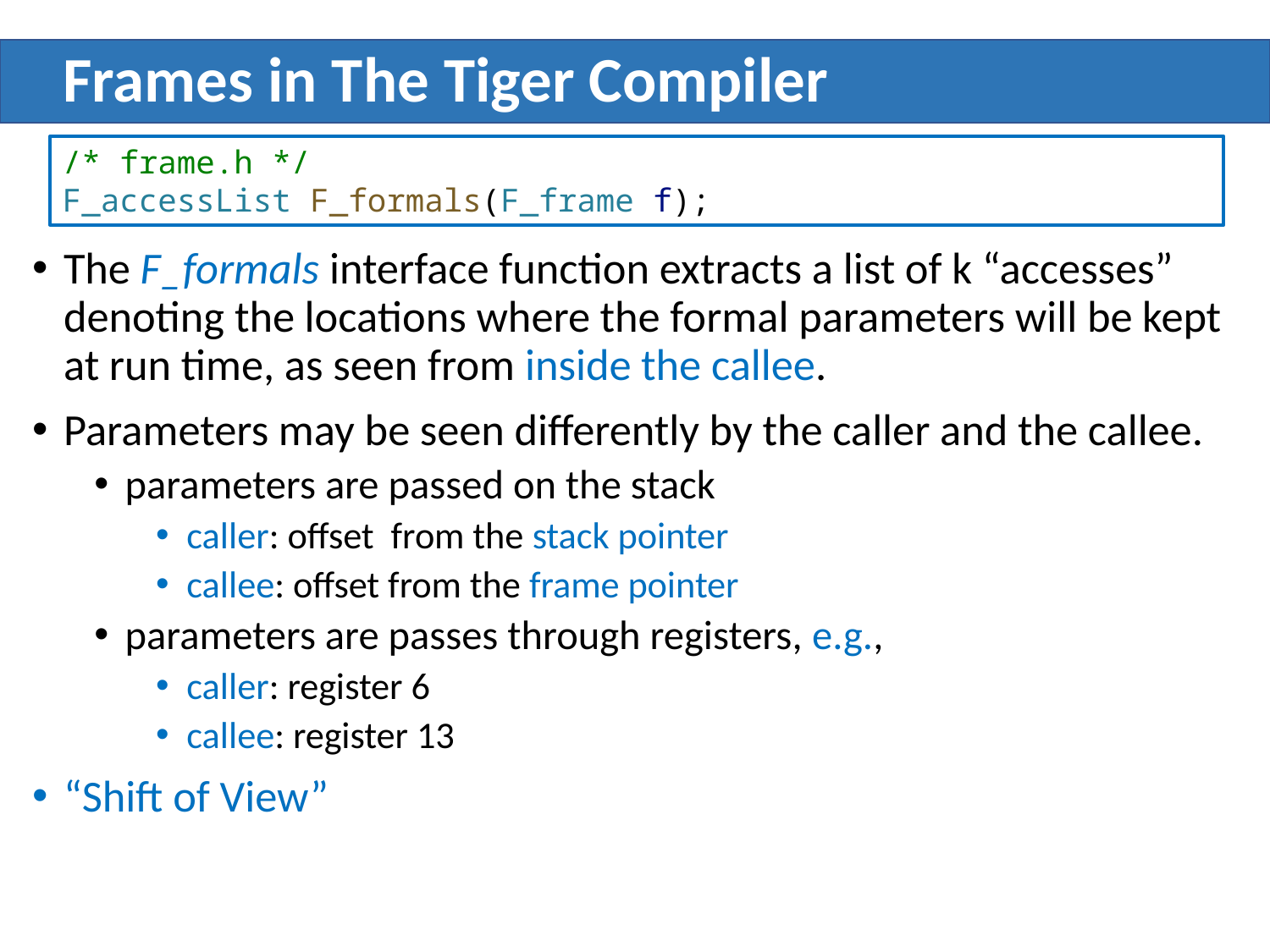

# Frames in The Tiger Compiler
/* frame.h */
F_accessList F_formals(F_frame f);
The F_formals interface function extracts a list of k “accesses” denoting the locations where the formal parameters will be kept at run time, as seen from inside the callee.
Parameters may be seen differently by the caller and the callee.
parameters are passed on the stack
caller: offset  from the stack pointer
callee: offset from the frame pointer
parameters are passes through registers, e.g.,
caller: register 6
callee: register 13
“Shift of View”